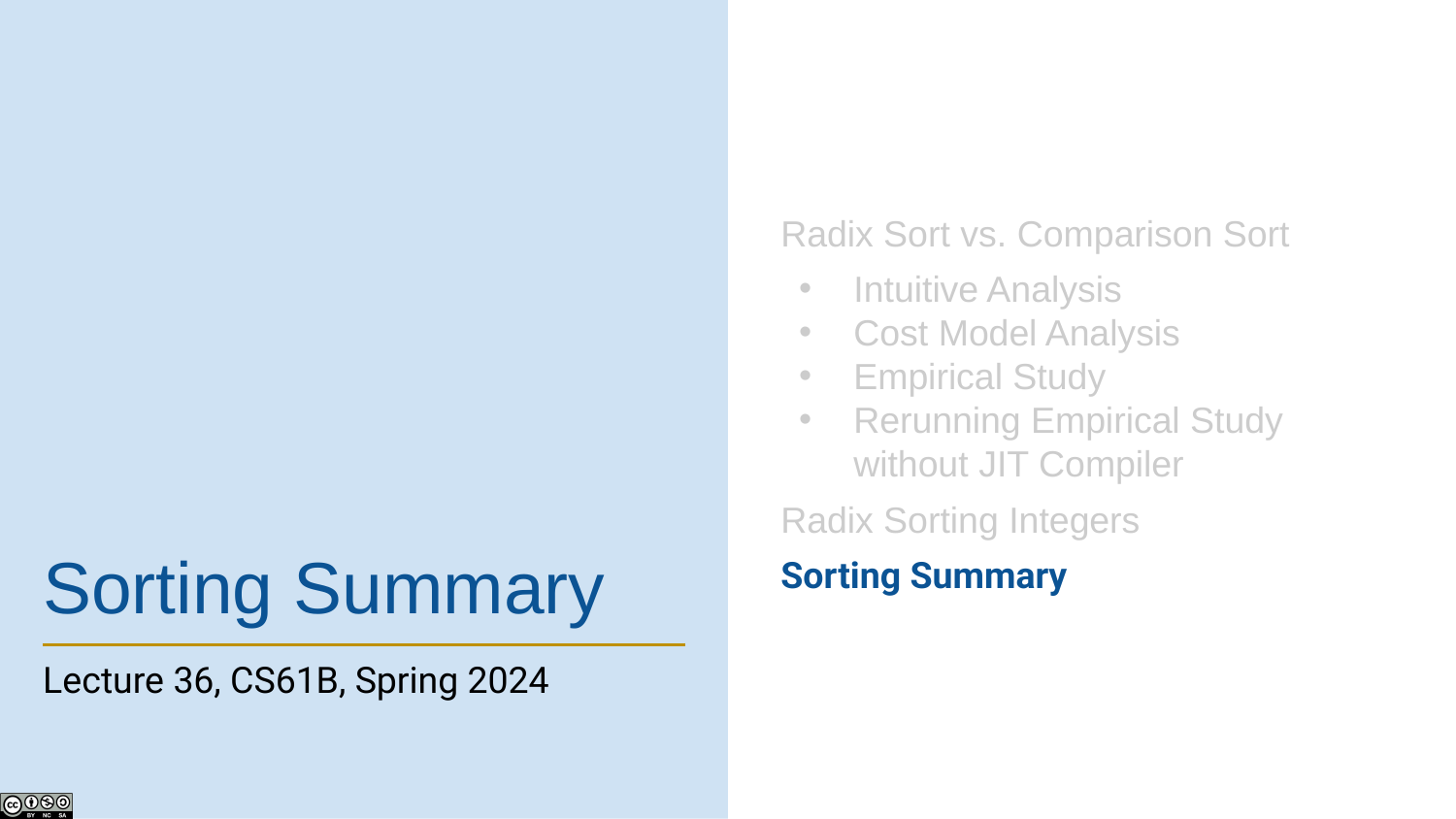

Radix Sort vs. Comparison Sort
Intuitive Analysis
Cost Model Analysis
Empirical Study
Rerunning Empirical Study without JIT Compiler
Radix Sorting Integers
Sorting Summary
# Sorting Summary
Lecture 36, CS61B, Spring 2024